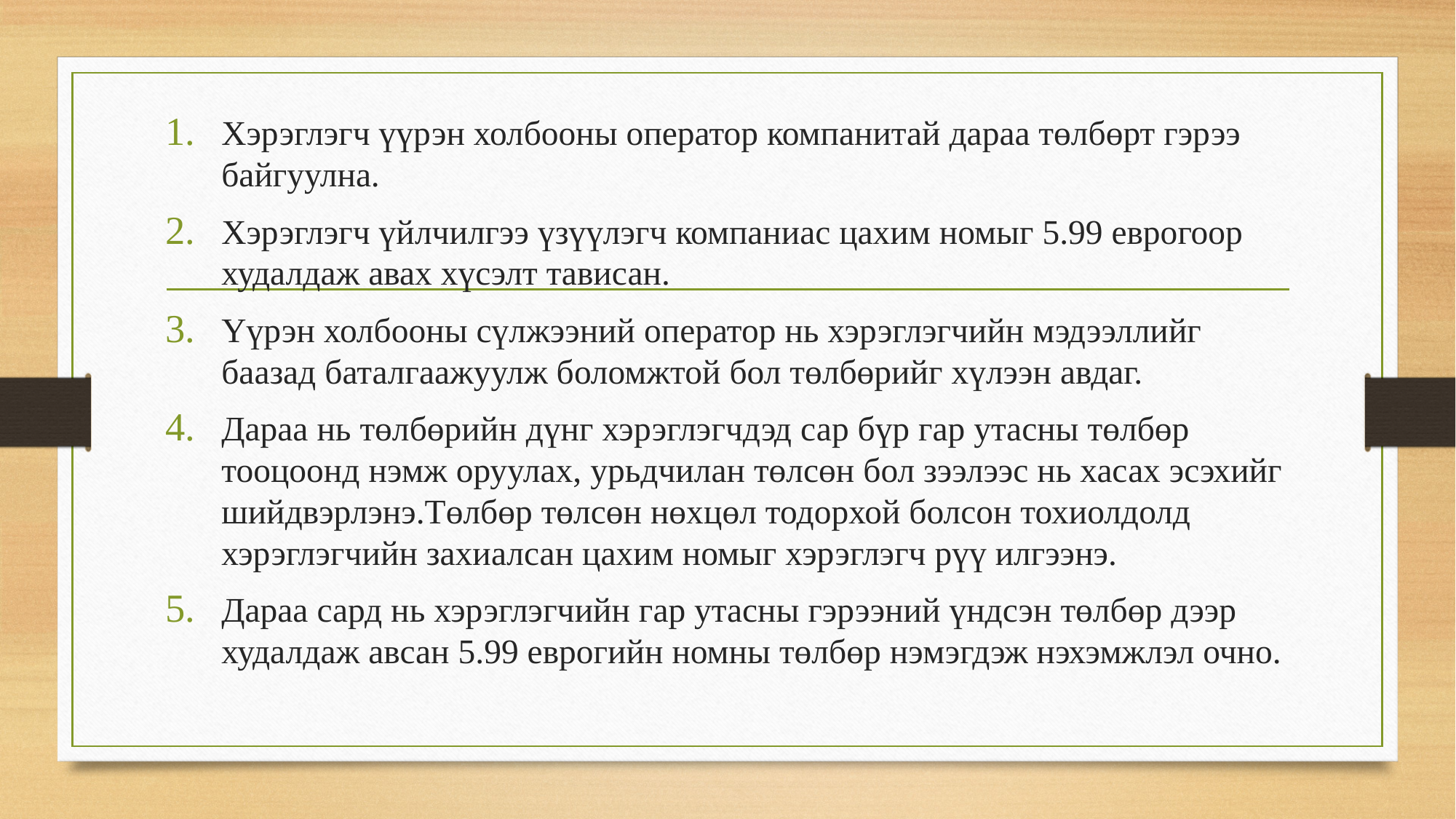

Хэрэглэгч үүрэн холбооны оператор компанитай дараа төлбөрт гэрээ байгуулна.
Хэрэглэгч үйлчилгээ үзүүлэгч компаниас цахим номыг 5.99 еврогоор худалдаж авах хүсэлт тависан.
Үүрэн холбооны сүлжээний оператор нь хэрэглэгчийн мэдээллийг баазад баталгаажуулж боломжтой бол төлбөрийг хүлээн авдаг.
Дараа нь төлбөрийн дүнг хэрэглэгчдэд сар бүр гар утасны төлбөр тооцоонд нэмж оруулах, урьдчилан төлсөн бол зээлээс нь хасах эсэхийг шийдвэрлэнэ.Төлбөр төлсөн нөхцөл тодорхой болсон тохиолдолд хэрэглэгчийн захиалсан цахим номыг хэрэглэгч рүү илгээнэ.
Дараа сард нь хэрэглэгчийн гар утасны гэрээний үндсэн төлбөр дээр худалдаж авсан 5.99 еврогийн номны төлбөр нэмэгдэж нэхэмжлэл очно.